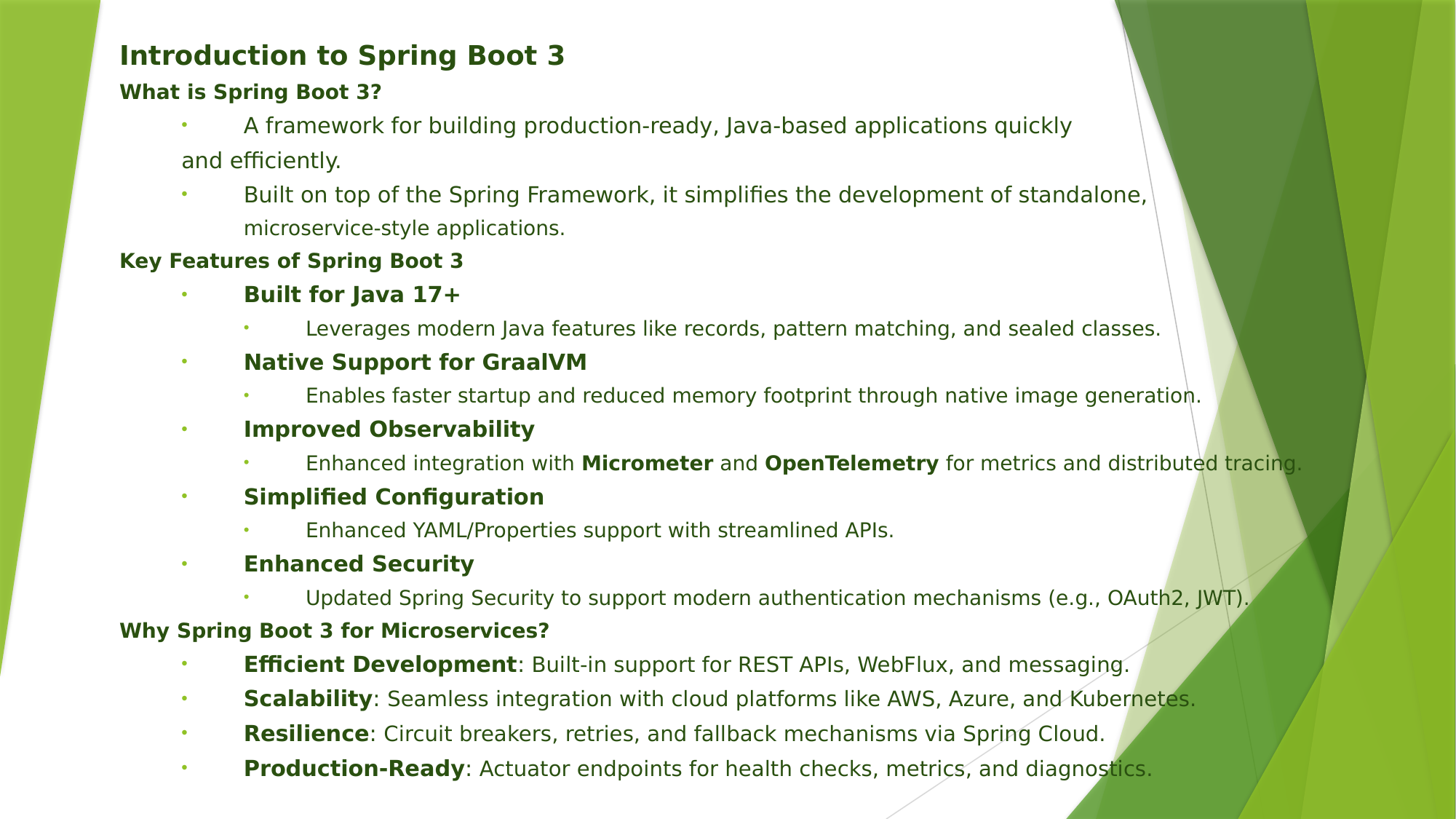

Introduction to Spring Boot 3
What is Spring Boot 3?
A framework for building production-ready, Java-based applications quickly
	and efficiently.
Built on top of the Spring Framework, it simplifies the development of standalone,
microservice-style applications.
Key Features of Spring Boot 3
Built for Java 17+
Leverages modern Java features like records, pattern matching, and sealed classes.
Native Support for GraalVM
Enables faster startup and reduced memory footprint through native image generation.
Improved Observability
Enhanced integration with Micrometer and OpenTelemetry for metrics and distributed tracing.
Simplified Configuration
Enhanced YAML/Properties support with streamlined APIs.
Enhanced Security
Updated Spring Security to support modern authentication mechanisms (e.g., OAuth2, JWT).
Why Spring Boot 3 for Microservices?
Efficient Development: Built-in support for REST APIs, WebFlux, and messaging.
Scalability: Seamless integration with cloud platforms like AWS, Azure, and Kubernetes.
Resilience: Circuit breakers, retries, and fallback mechanisms via Spring Cloud.
Production-Ready: Actuator endpoints for health checks, metrics, and diagnostics.